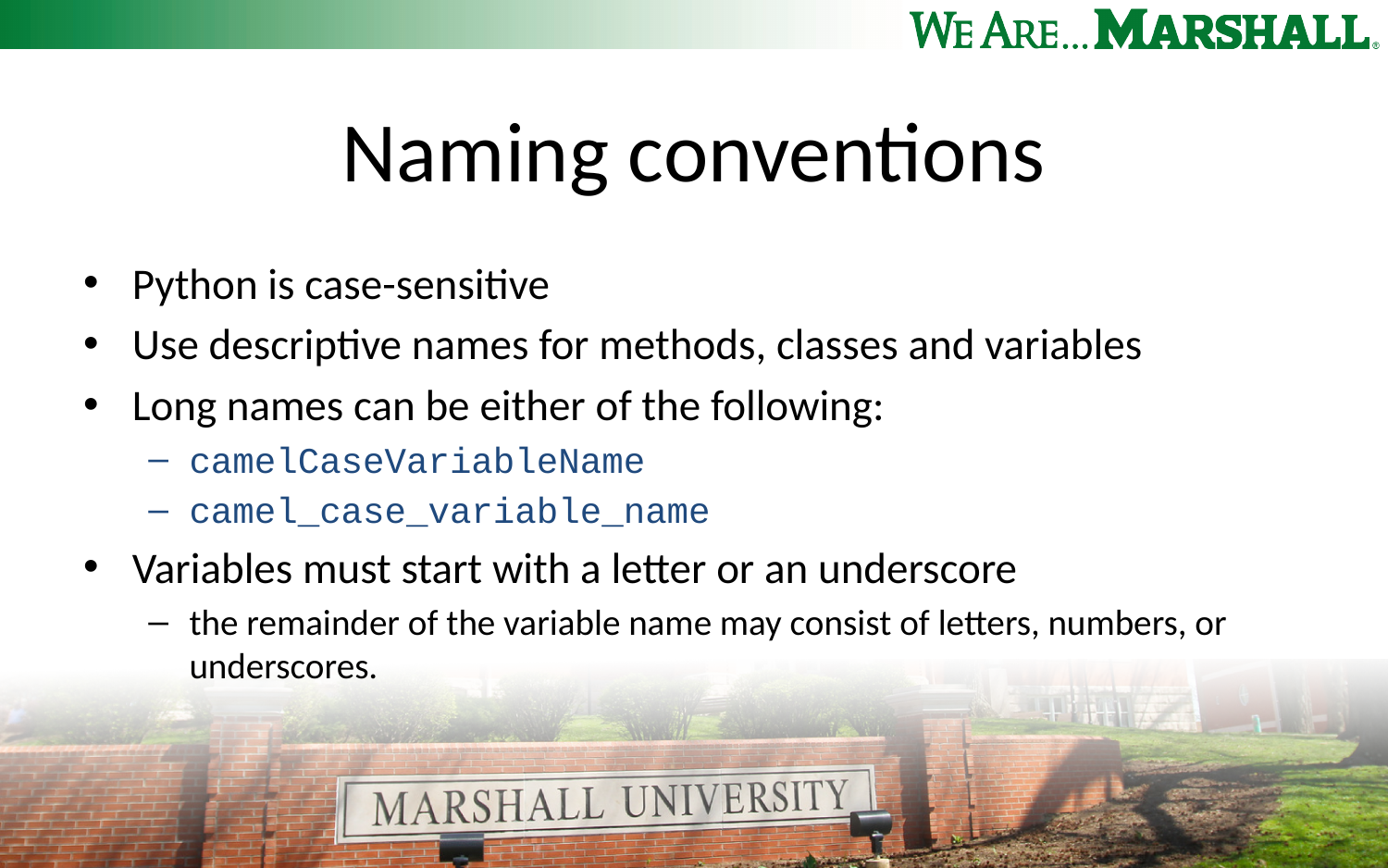

# Naming conventions
Python is case-sensitive
Use descriptive names for methods, classes and variables
Long names can be either of the following:
camelCaseVariableName
camel_case_variable_name
Variables must start with a letter or an underscore
the remainder of the variable name may consist of letters, numbers, or underscores.